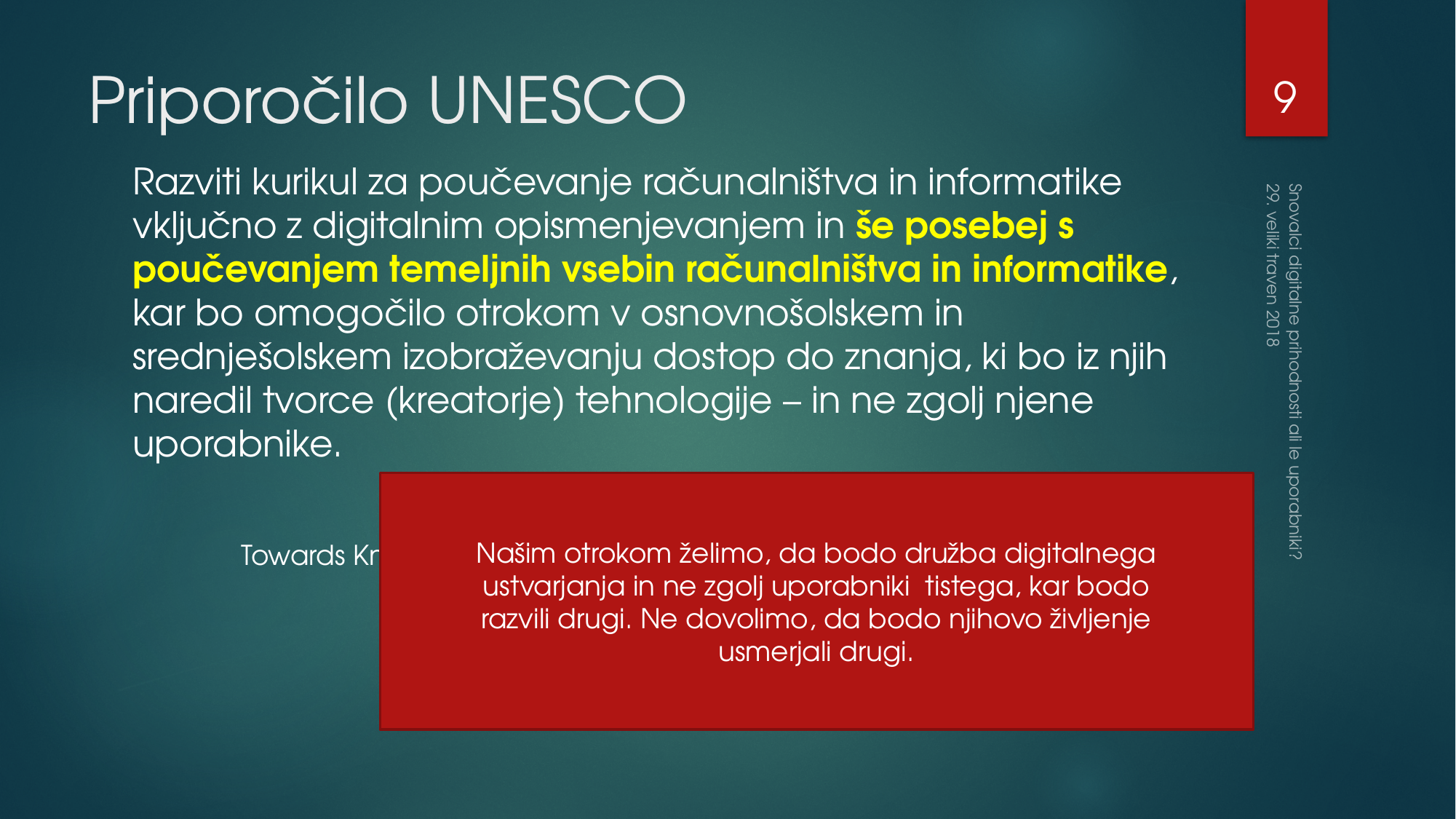

9
# Priporočilo UNESCO
Razviti kurikul za poučevanje računalništva in informatike vključno z digitalnim opismenjevanjem in še posebej s poučevanjem temeljnih vsebin računalništva in informatike, kar bo omogočilo otrokom v osnovnošolskem in srednješolskem izobraževanju dostop do znanja, ki bo iz njih naredil tvorce (kreatorje) tehnologije – in ne zgolj njene uporabnike.

Towards Knowledge Societies for Peace and Sustainable development, UNESCO, 2015.

29. veliki traven 2018
Snovalci digitalne prihodnosti ali le uporabniki?
Našim otrokom želimo, da bodo družba digitalnega ustvarjanja in ne zgolj uporabniki  tistega, kar bodo razvili drugi. Ne dovolimo, da bodo njihovo življenje usmerjali drugi.